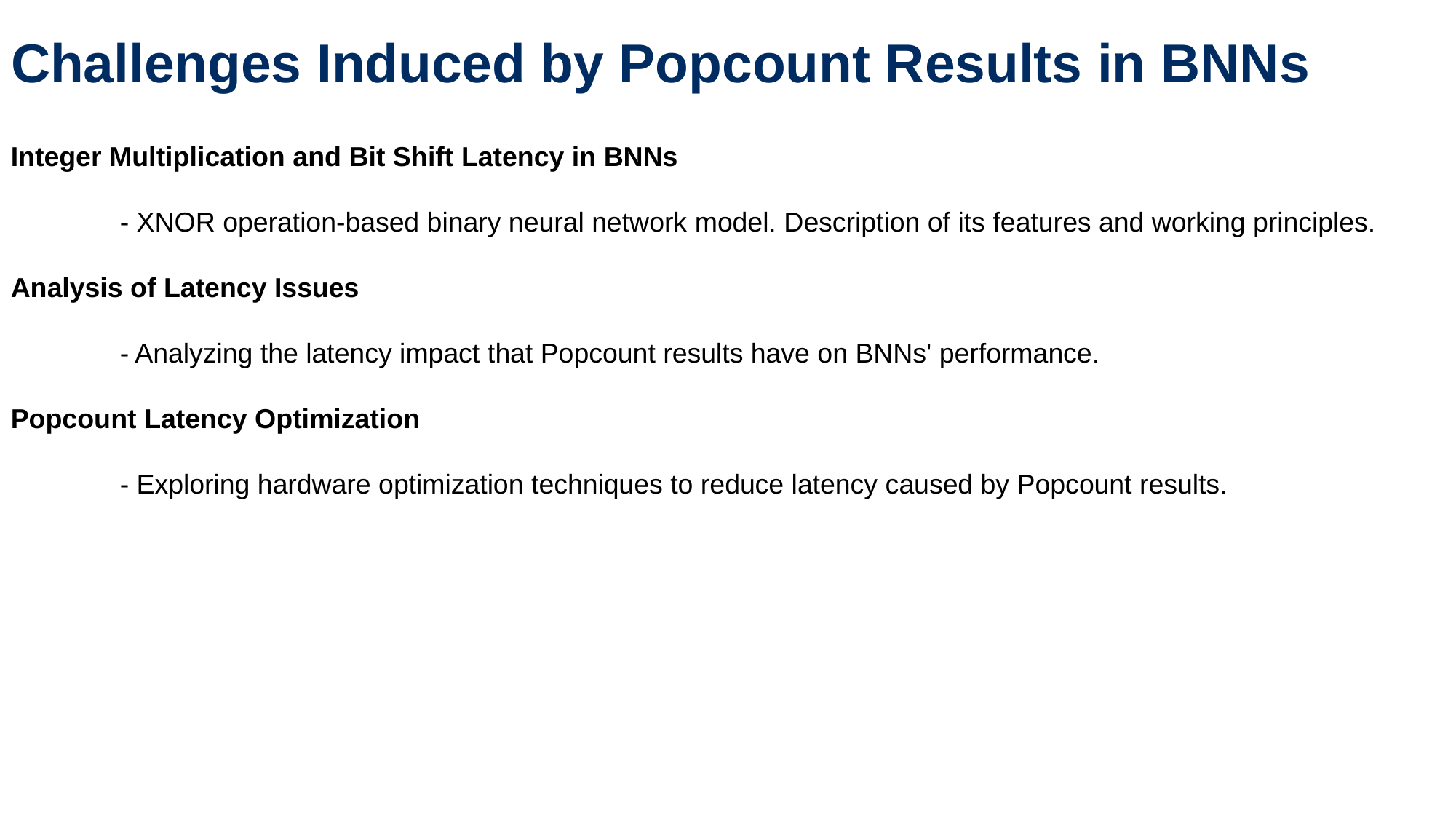

Challenges Induced by Popcount Results in BNNs
Integer Multiplication and Bit Shift Latency in BNNs

	- XNOR operation-based binary neural network model. Description of its features and working principles.

Analysis of Latency Issues

	- Analyzing the latency impact that Popcount results have on BNNs' performance.

Popcount Latency Optimization

	- Exploring hardware optimization techniques to reduce latency caused by Popcount results.